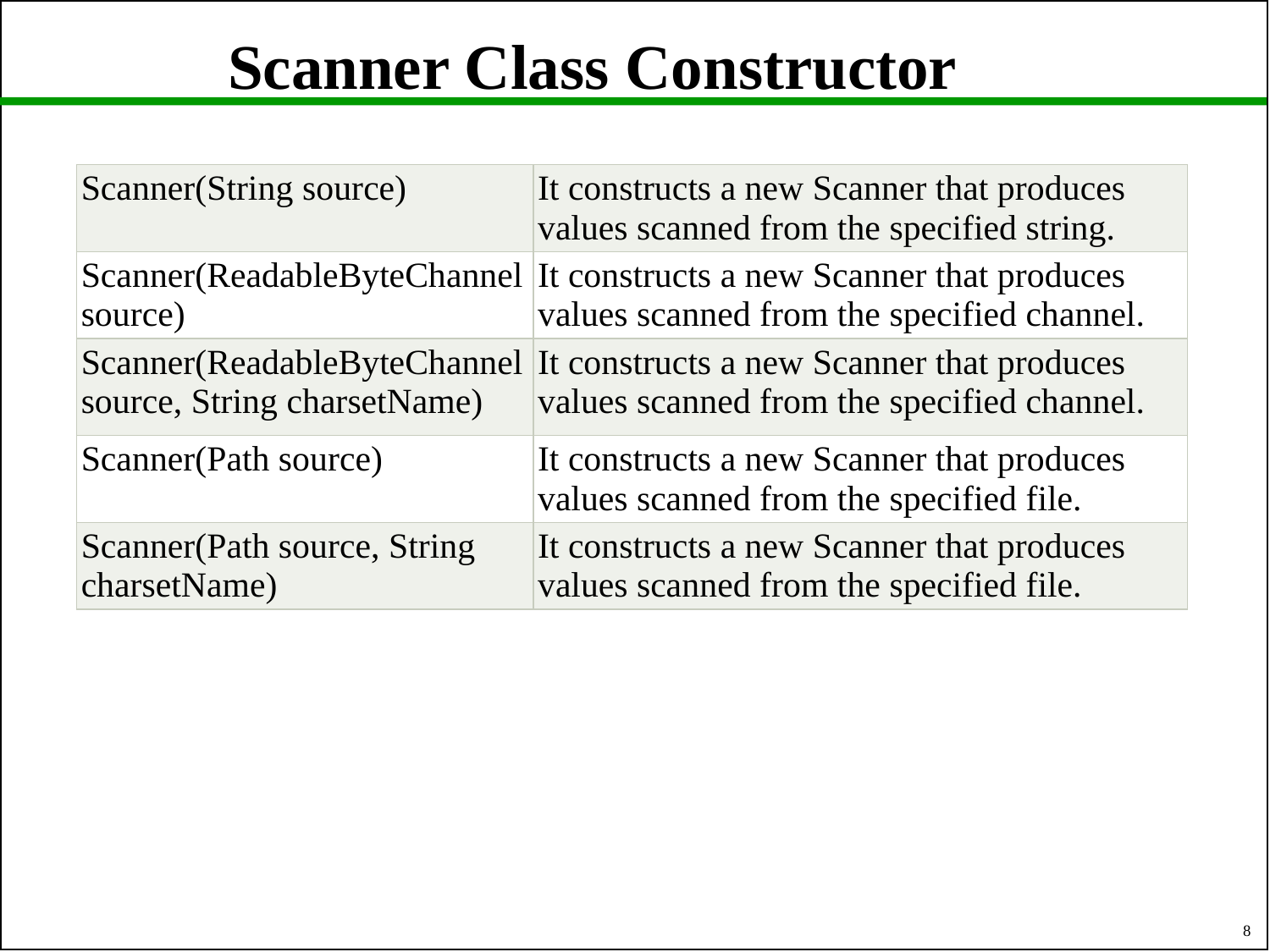

# Scanner Class Constructor

| Scanner(String source) | It constructs a new Scanner that produces values scanned from the specified string. |
| --- | --- |
| Scanner(ReadableByteChannel source) | It constructs a new Scanner that produces values scanned from the specified channel. |
| Scanner(ReadableByteChannel source, String charsetName) | It constructs a new Scanner that produces values scanned from the specified channel. |
| Scanner(Path source) | It constructs a new Scanner that produces values scanned from the specified file. |
| Scanner(Path source, String charsetName) | It constructs a new Scanner that produces values scanned from the specified file. |
8